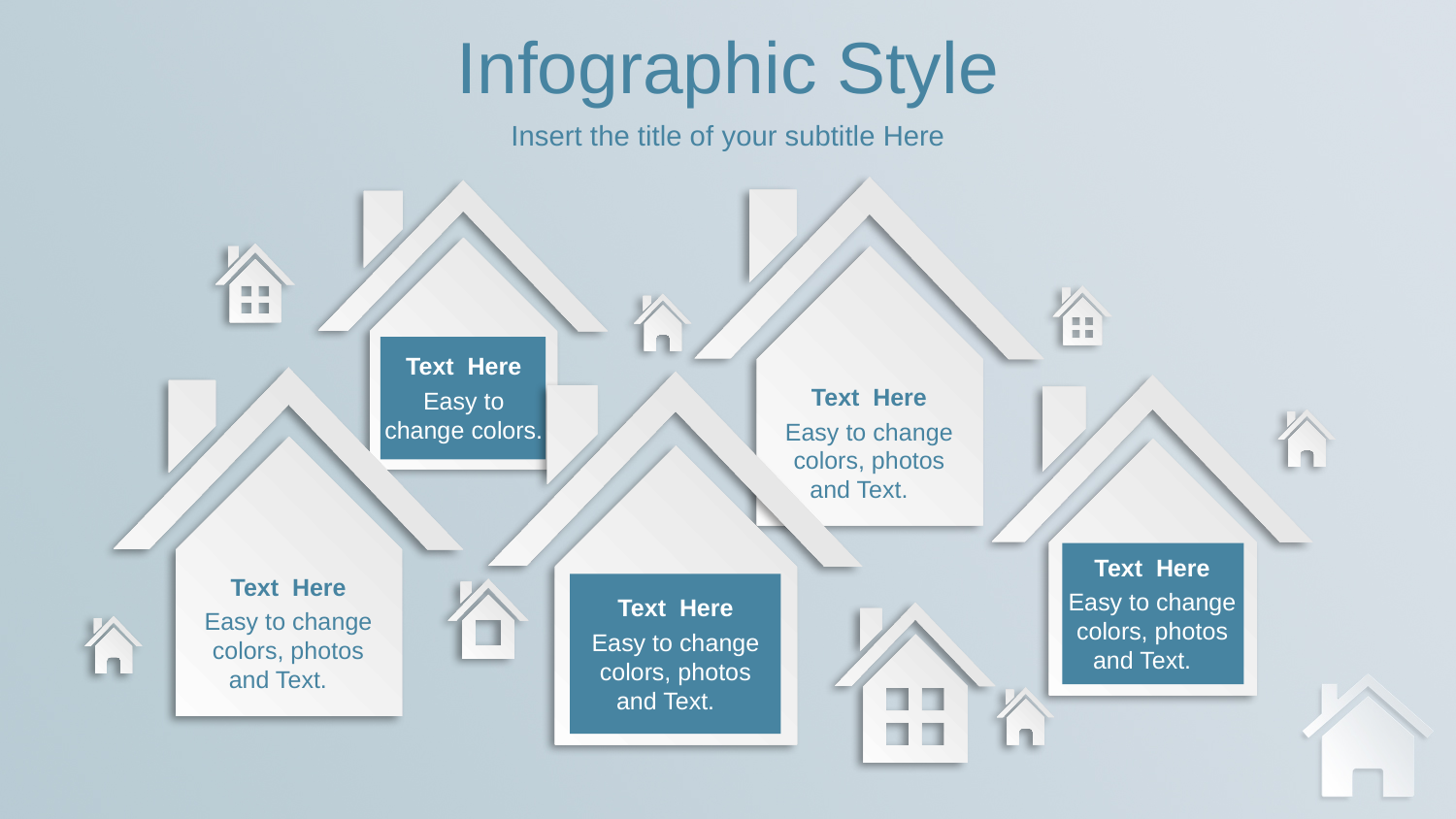

Infographic Style
Insert the title of your subtitle Here

Text  Here
Easy to change colors.

Text  Here
Easy to change colors, photos and Text.

Text  Here
Easy to change colors, photos and Text.
Text  Here
Easy to change colors, photos and Text.

Text  Here
Easy to change colors, photos and Text.